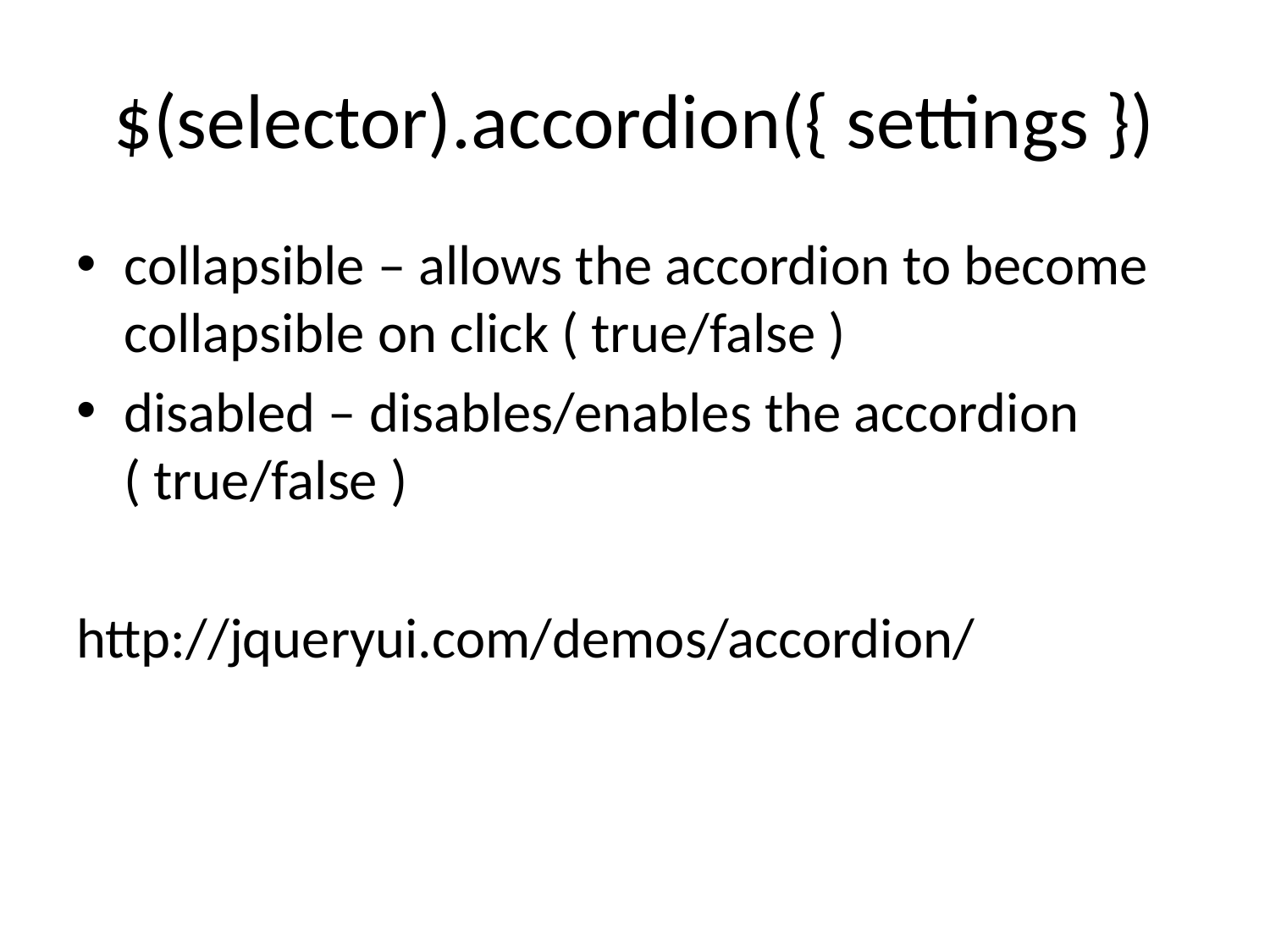

# $(selector).accordion({ settings })
collapsible – allows the accordion to become collapsible on click ( true/false )
disabled – disables/enables the accordion ( true/false )

http://jqueryui.com/demos/accordion/